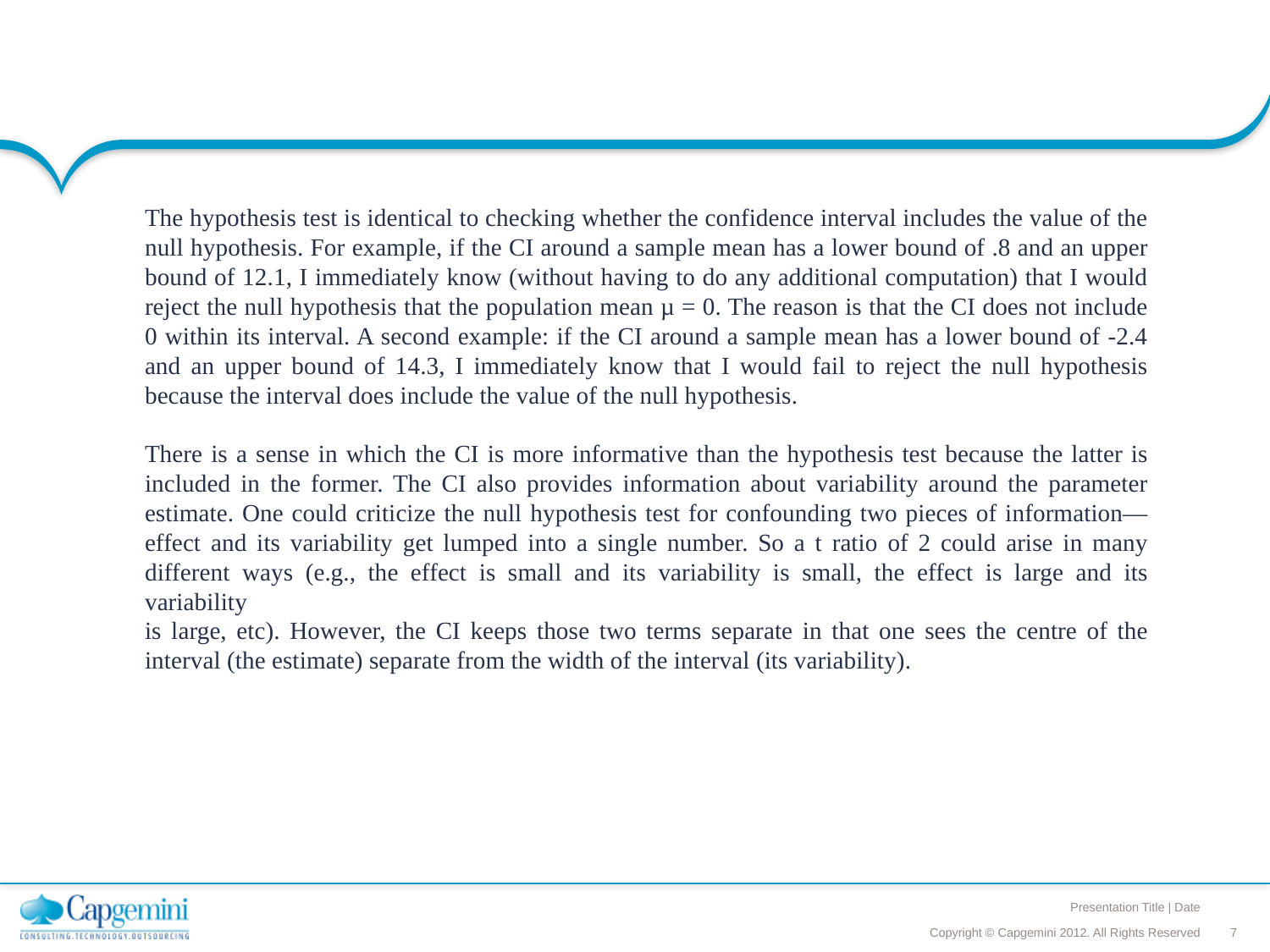

#
The hypothesis test is identical to checking whether the confidence interval includes the value of the null hypothesis. For example, if the CI around a sample mean has a lower bound of .8 and an upper bound of 12.1, I immediately know (without having to do any additional computation) that I would reject the null hypothesis that the population mean µ = 0. The reason is that the CI does not include 0 within its interval. A second example: if the CI around a sample mean has a lower bound of -2.4 and an upper bound of 14.3, I immediately know that I would fail to reject the null hypothesis because the interval does include the value of the null hypothesis.
There is a sense in which the CI is more informative than the hypothesis test because the latter is included in the former. The CI also provides information about variability around the parameter estimate. One could criticize the null hypothesis test for confounding two pieces of information—effect and its variability get lumped into a single number. So a t ratio of 2 could arise in many different ways (e.g., the effect is small and its variability is small, the effect is large and its variability
is large, etc). However, the CI keeps those two terms separate in that one sees the centre of the interval (the estimate) separate from the width of the interval (its variability).